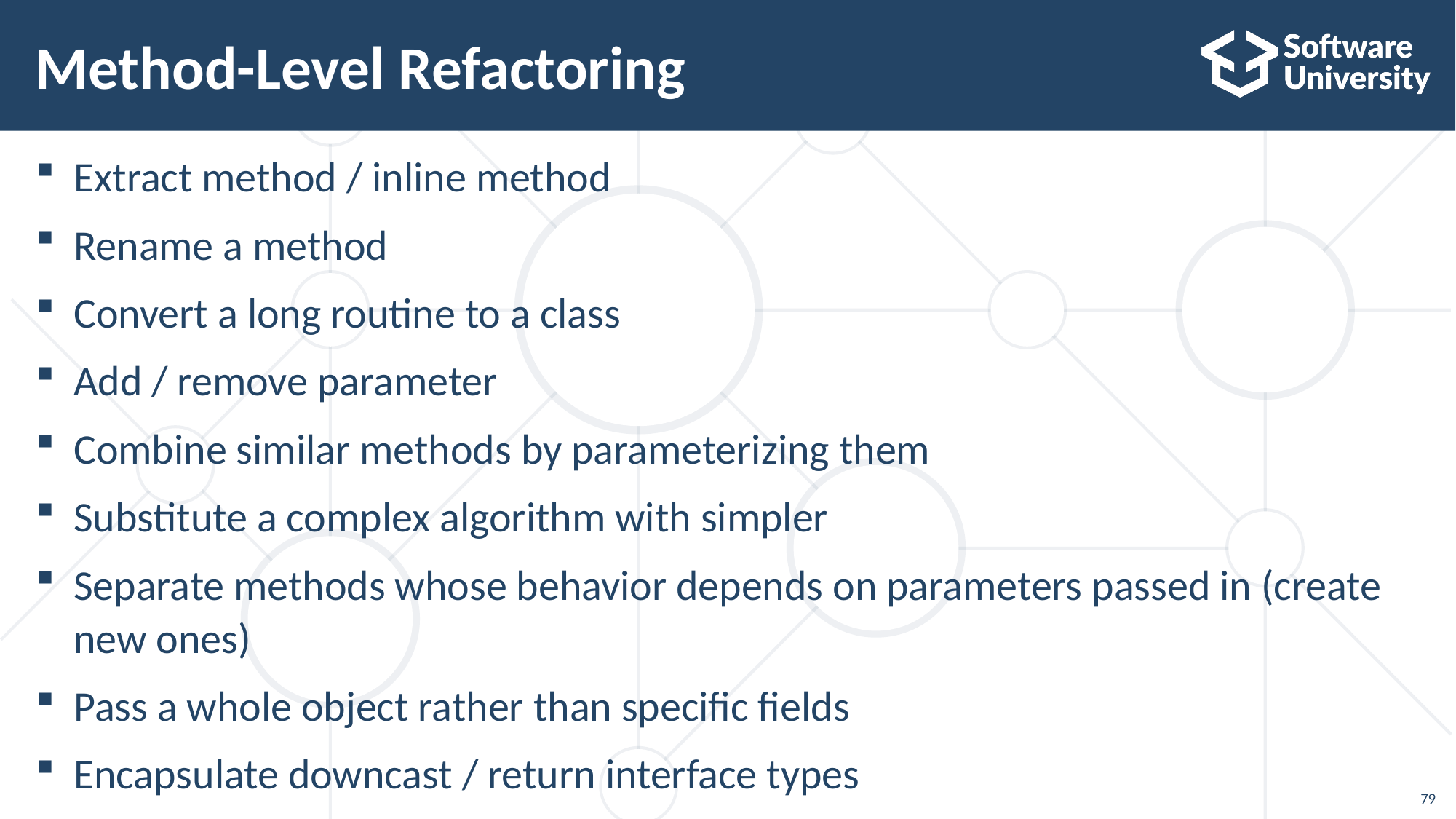

# Method-Level Refactoring
Extract method / inline method
Rename a method
Convert a long routine to a class
Add / remove parameter
Combine similar methods by parameterizing them
Substitute a complex algorithm with simpler
Separate methods whose behavior depends on parameters passed in (create new ones)
Pass a whole object rather than specific fields
Encapsulate downcast / return interface types
79